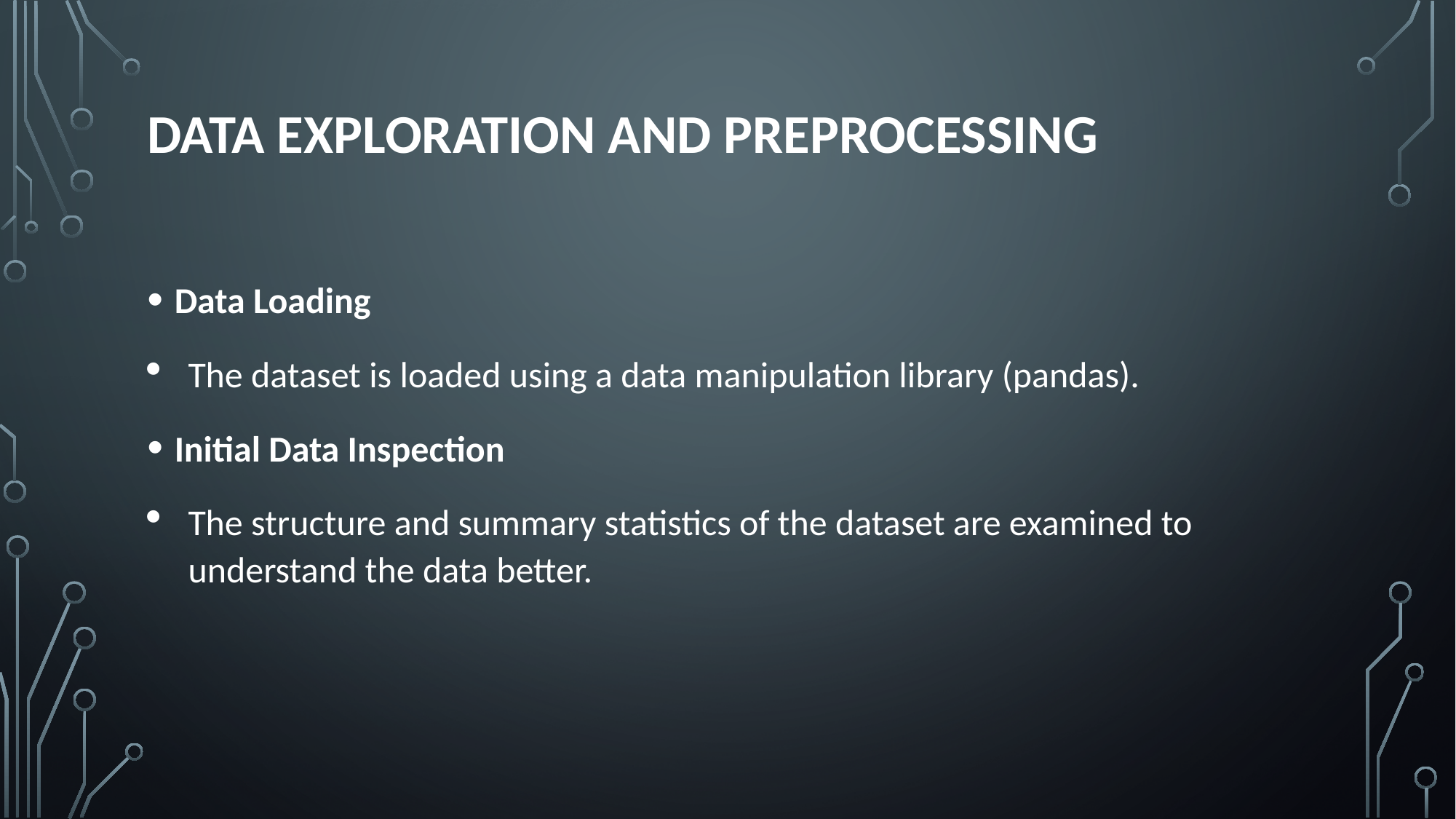

# Data Exploration and Preprocessing
Data Loading
The dataset is loaded using a data manipulation library (pandas).
Initial Data Inspection
The structure and summary statistics of the dataset are examined to understand the data better.